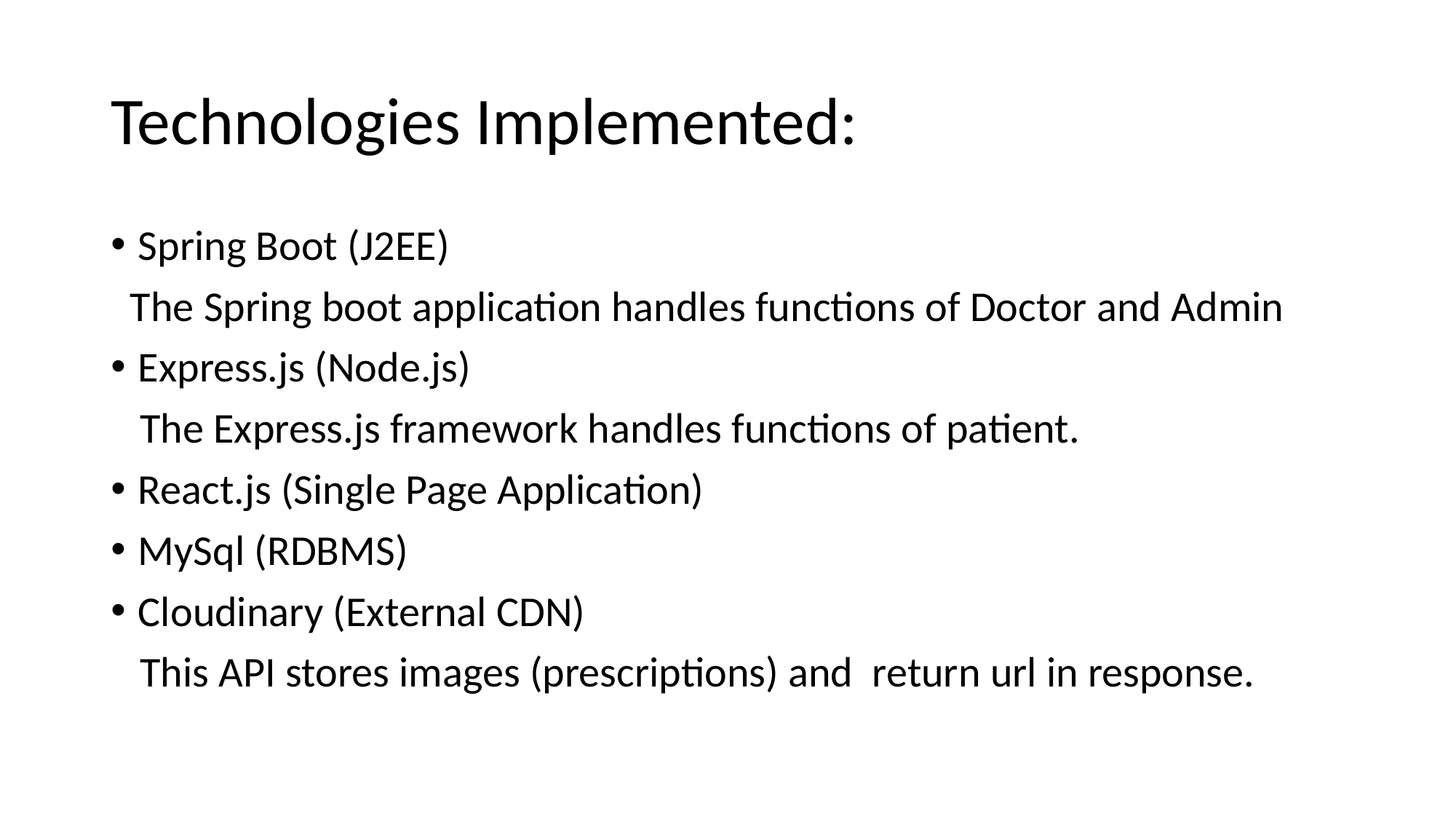

# Technologies Implemented:
Spring Boot (J2EE)
  The Spring boot application handles functions of Doctor and Admin
Express.js (Node.js)
   The Express.js framework handles functions of patient.
React.js (Single Page Application)
MySql (RDBMS)
Cloudinary (External CDN)
   This API stores images (prescriptions) and  return url in response.